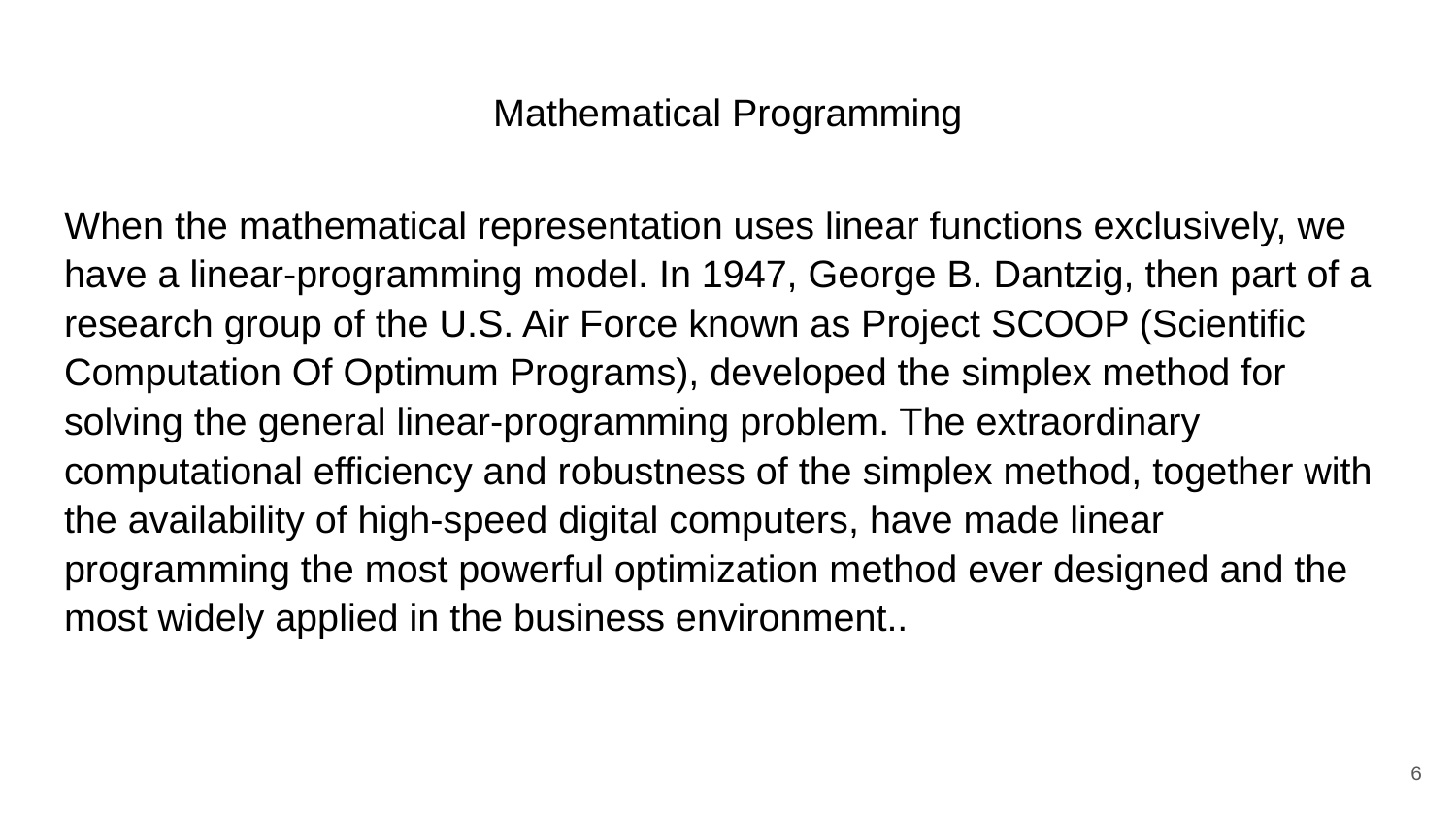

# Mathematical Programming
When the mathematical representation uses linear functions exclusively, we have a linear-programming model. In 1947, George B. Dantzig, then part of a research group of the U.S. Air Force known as Project SCOOP (Scientific Computation Of Optimum Programs), developed the simplex method for solving the general linear-programming problem. The extraordinary computational efficiency and robustness of the simplex method, together with the availability of high-speed digital computers, have made linear programming the most powerful optimization method ever designed and the most widely applied in the business environment..
6